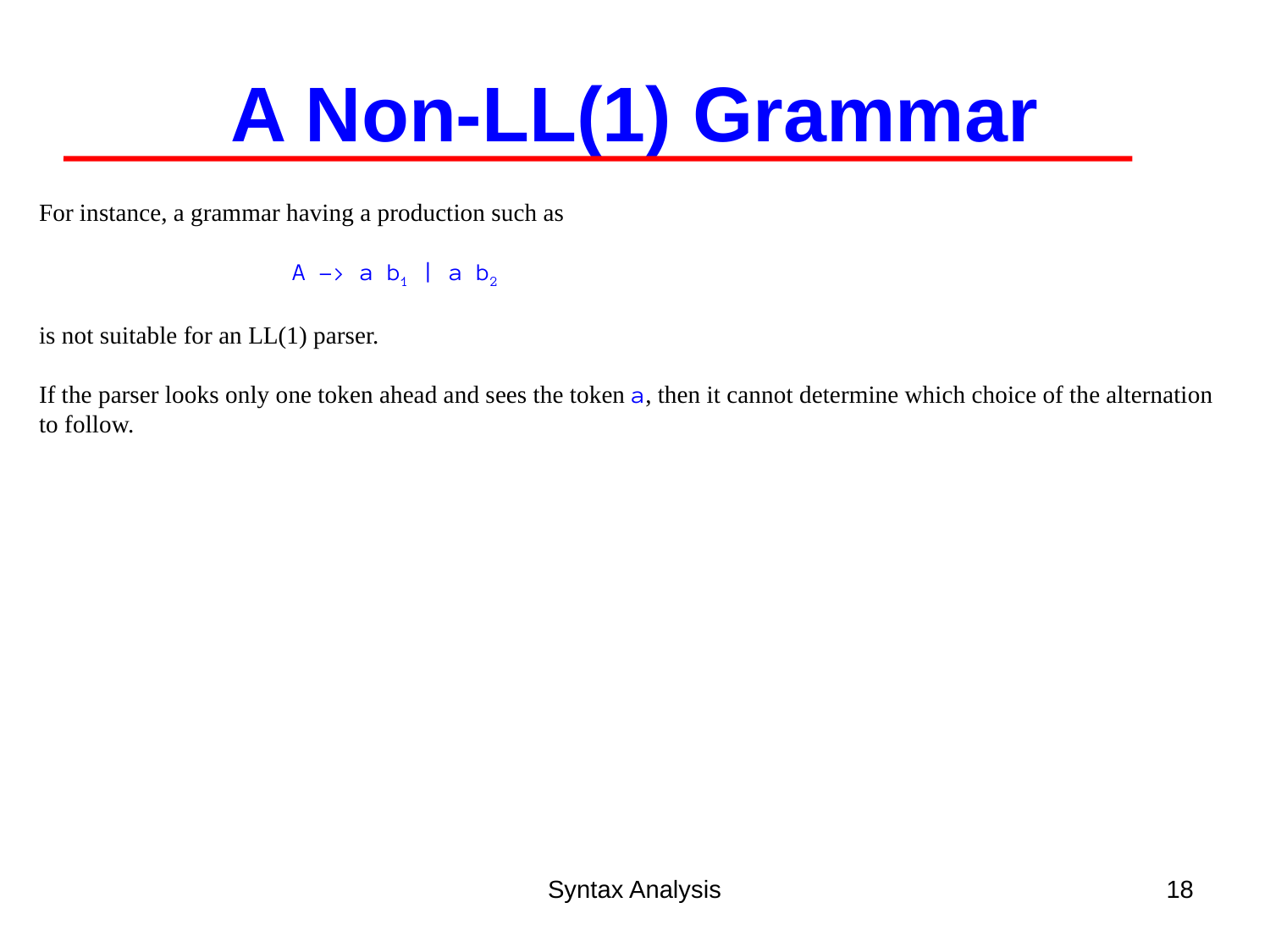

A Non-LL(1) Grammar

For instance, a grammar having a production such as

		A -> a b1 | a b2

is not suitable for an LL(1) parser.

If the parser looks only one token ahead and sees the token a, then it cannot determine which choice of the alternation to follow.
Syntax Analysis
18